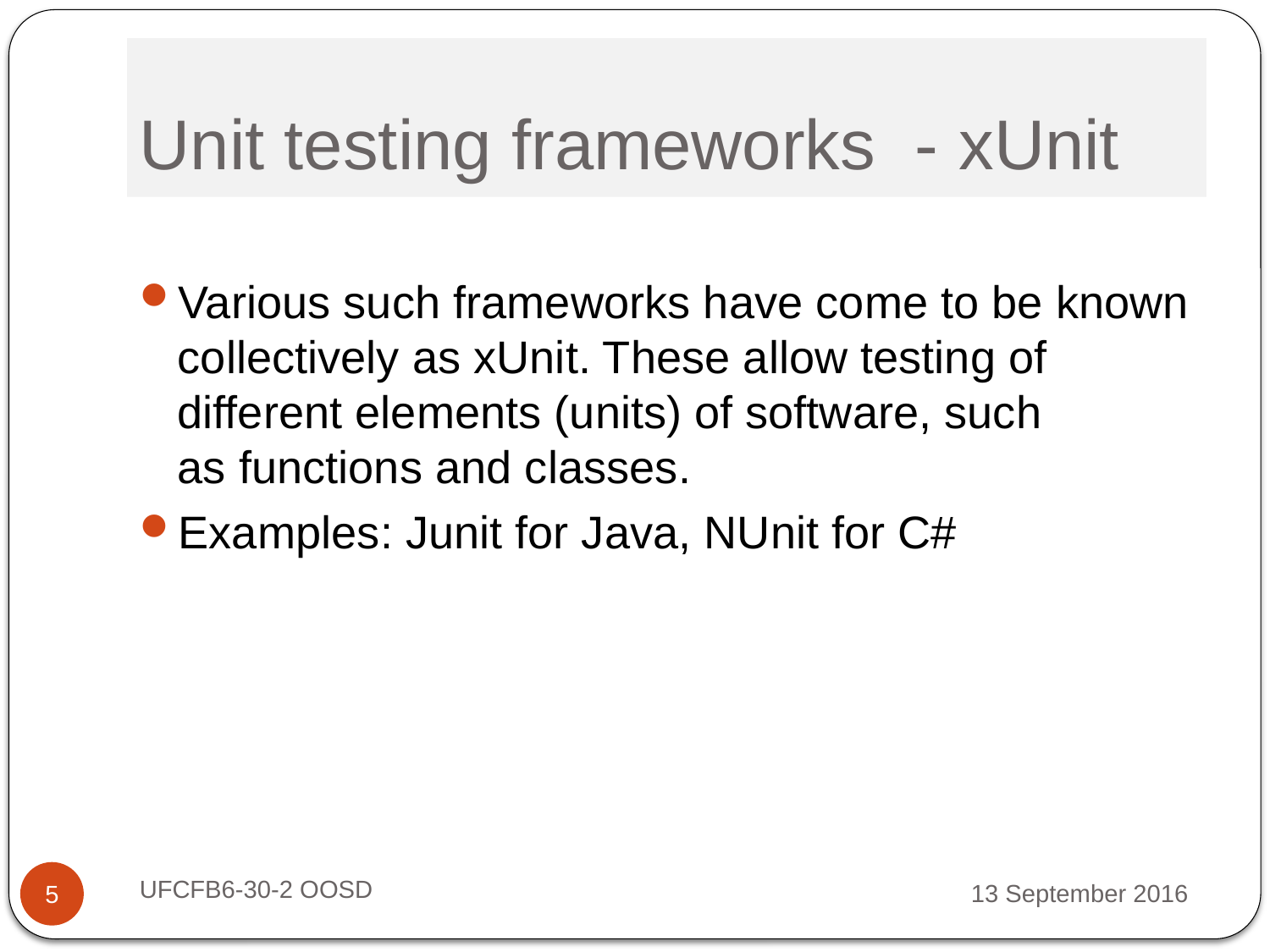

# Unit testing frameworks  - xUnit

Various such frameworks have come to be known collectively as xUnit. These allow testing of different elements (units) of software, such as functions and classes.
Examples: Junit for Java, NUnit for C#
UFCFB6-30-2 OOSD
13 September 2016
5